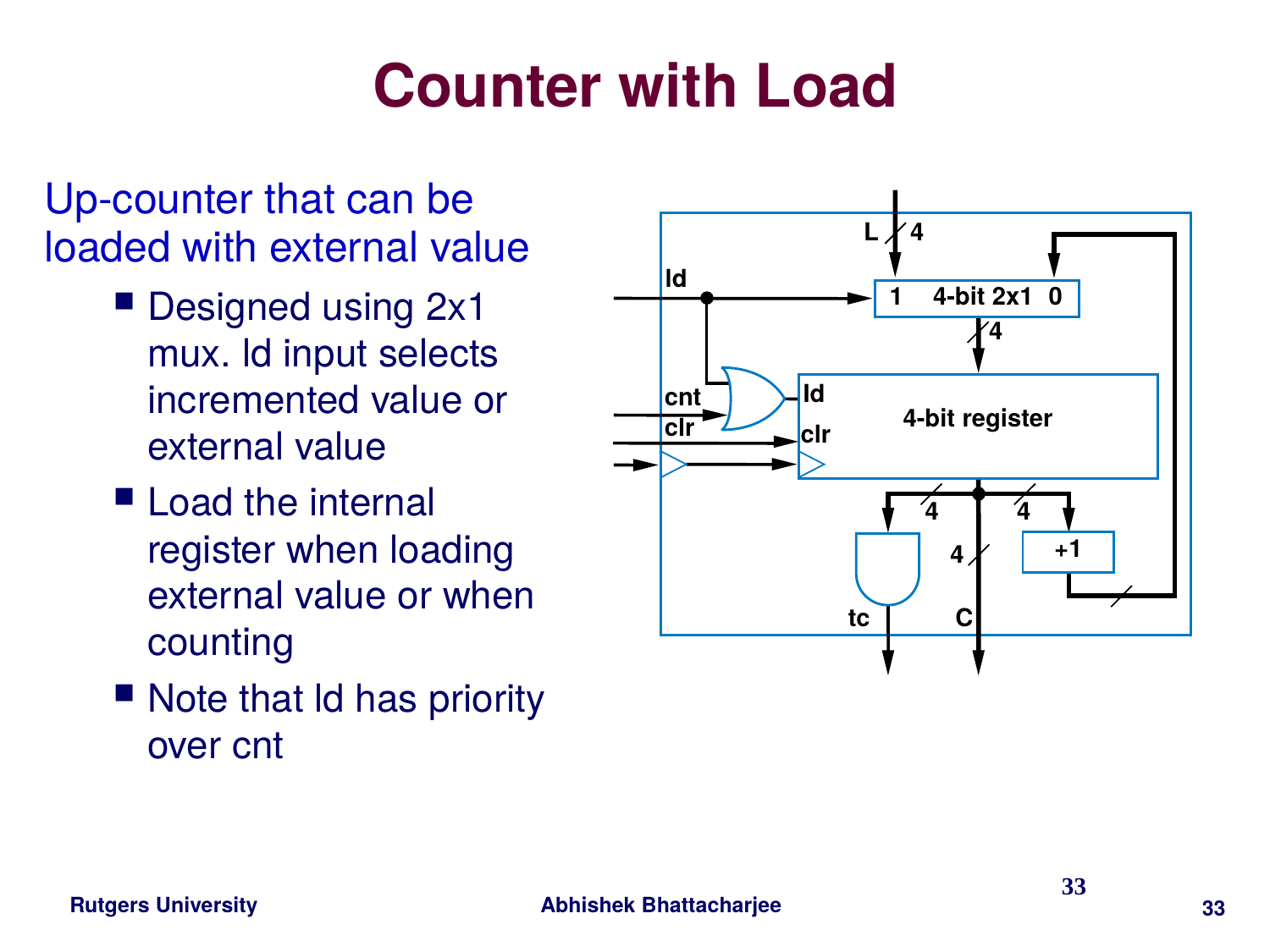

# Counter with Load
Up-counter that can be loaded with external value
Designed using 2x1 mux. ld input selects incremented value or external value
Load the internal register when loading external value or when counting
Note that ld has priority over cnt

L
4

ld

1
4-bit 2x1
0

4

Id
cnt

4-bit register

clr
clr

4
4

+1
4

tc
C

33